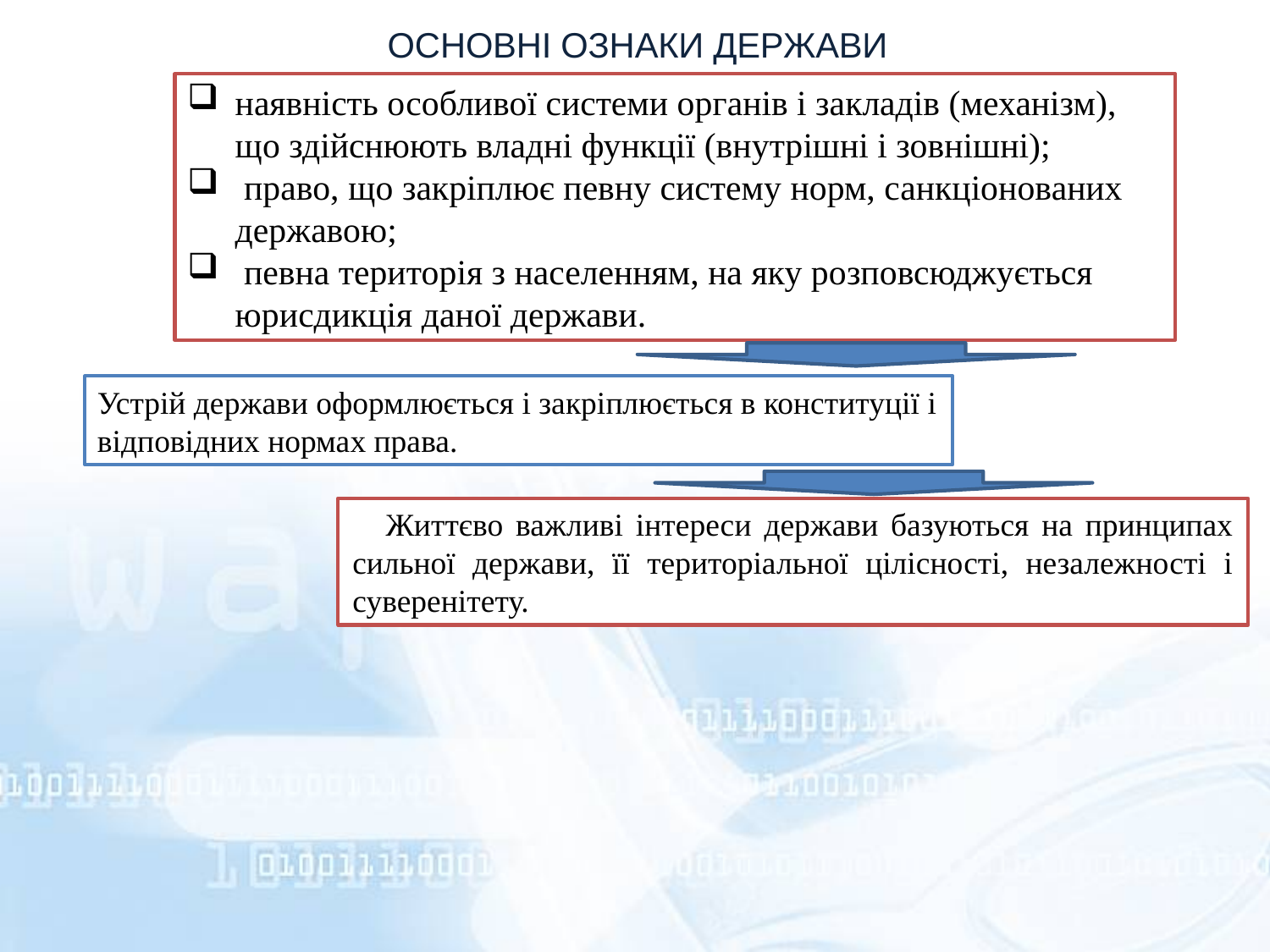

ОСНОВНІ ОЗНАКИ ДЕРЖАВИ
наявність особливої системи органів і закладів (механізм), що здійс­нюють владні функції (внутрішні і зовнішні);
 право, що закріплює певну систему норм, санкціонованих держа­вою;
 певна територія з населенням, на яку розповсюджується юрисдикція даної держави.

Устрій держави оформлюється і закріплюється в конституції і від­повідних нормах права.

Життєво важливі інтереси держави базуються на принципах сильної держави, її територіальної цілісності, незалежності і суверенітету.